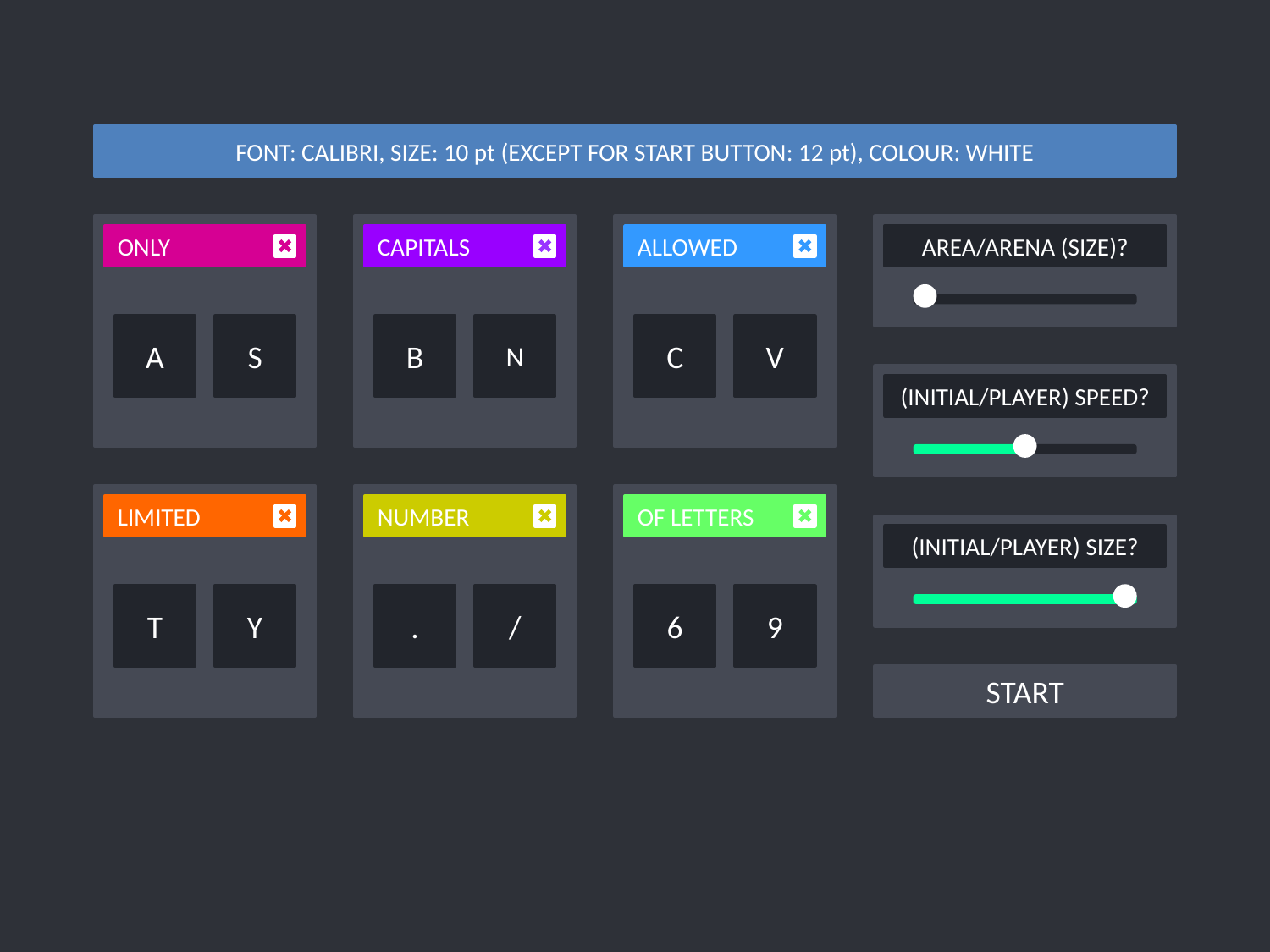

FONT: CALIBRI, SIZE: 10 pt (EXCEPT FOR START BUTTON: 12 pt), COLOUR: WHITE

ONLY
CAPITALS
ALLOWED
AREA/ARENA (SIZE)?

A
S
B
N
C
V

(INITIAL/PLAYER) SPEED?

LIMITED
NUMBER
OF LETTERS

(INITIAL/PLAYER) SIZE?
T
Y
.
/
6
9

START